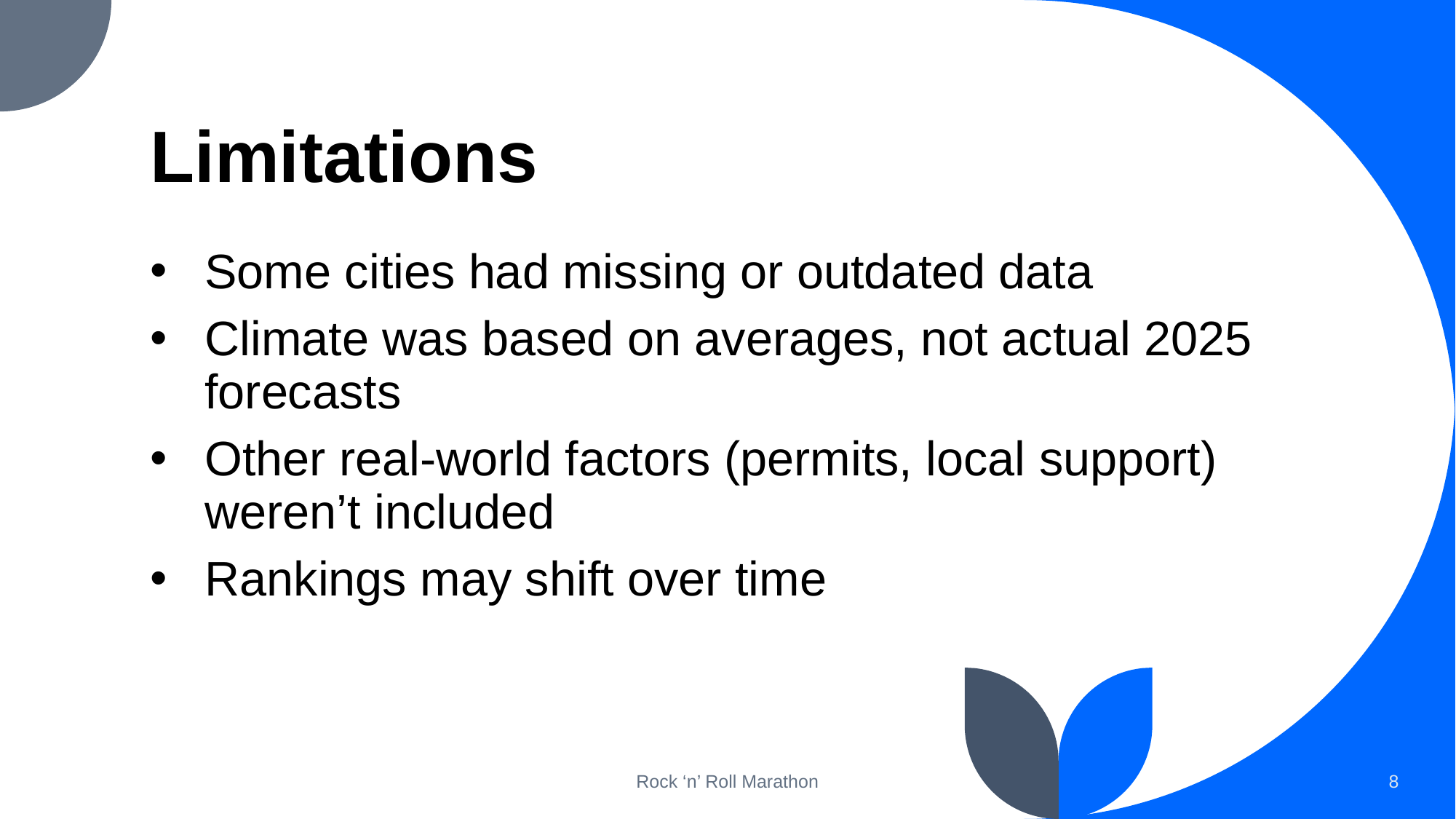

# Limitations
Some cities had missing or outdated data
Climate was based on averages, not actual 2025 forecasts
Other real-world factors (permits, local support) weren’t included
Rankings may shift over time
Rock ‘n’ Roll Marathon
8